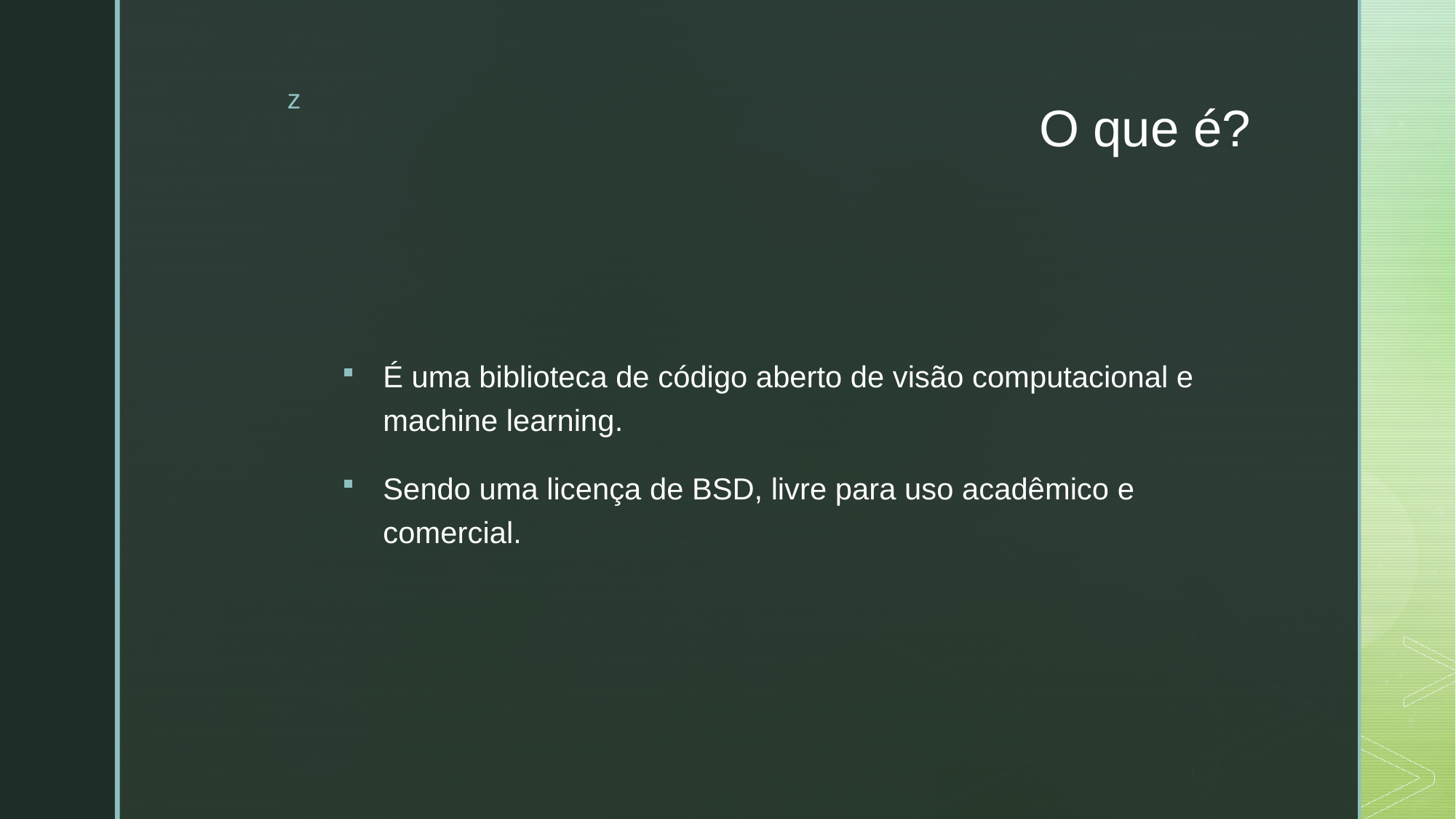

# O que é?
É uma biblioteca de código aberto de visão computacional e machine learning.
Sendo uma licença de BSD, livre para uso acadêmico e comercial.